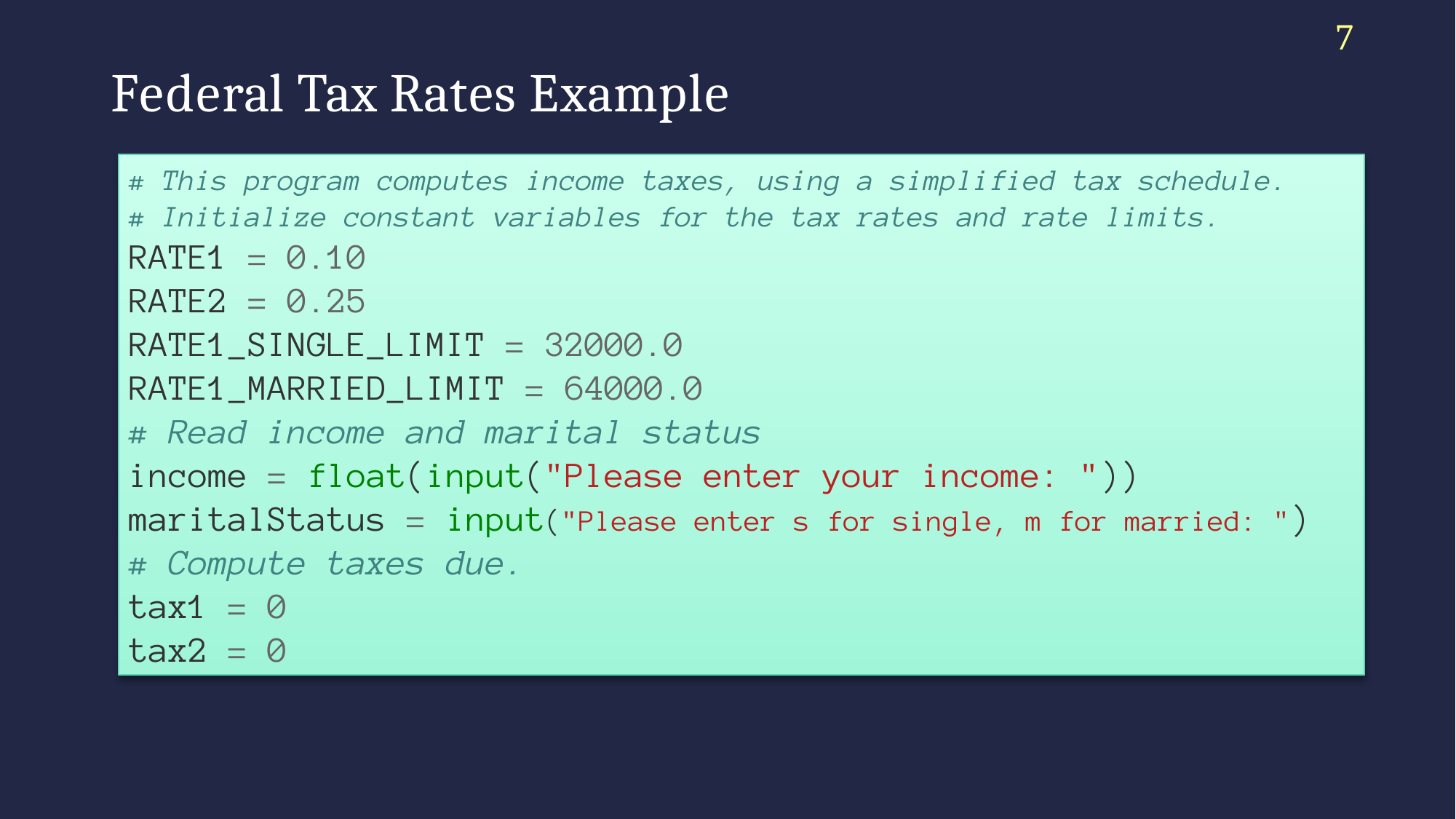

7
# Federal Tax Rates Example
# This program computes income taxes, using a simplified tax schedule.
# Initialize constant variables for the tax rates and rate limits.
RATE1 = 0.10
RATE2 = 0.25
RATE1_SINGLE_LIMIT = 32000.0
RATE1_MARRIED_LIMIT = 64000.0
# Read income and marital status
income = float(input("Please enter your income: "))
maritalStatus = input("Please enter s for single, m for married: ")
# Compute taxes due.
tax1 = 0
tax2 = 0